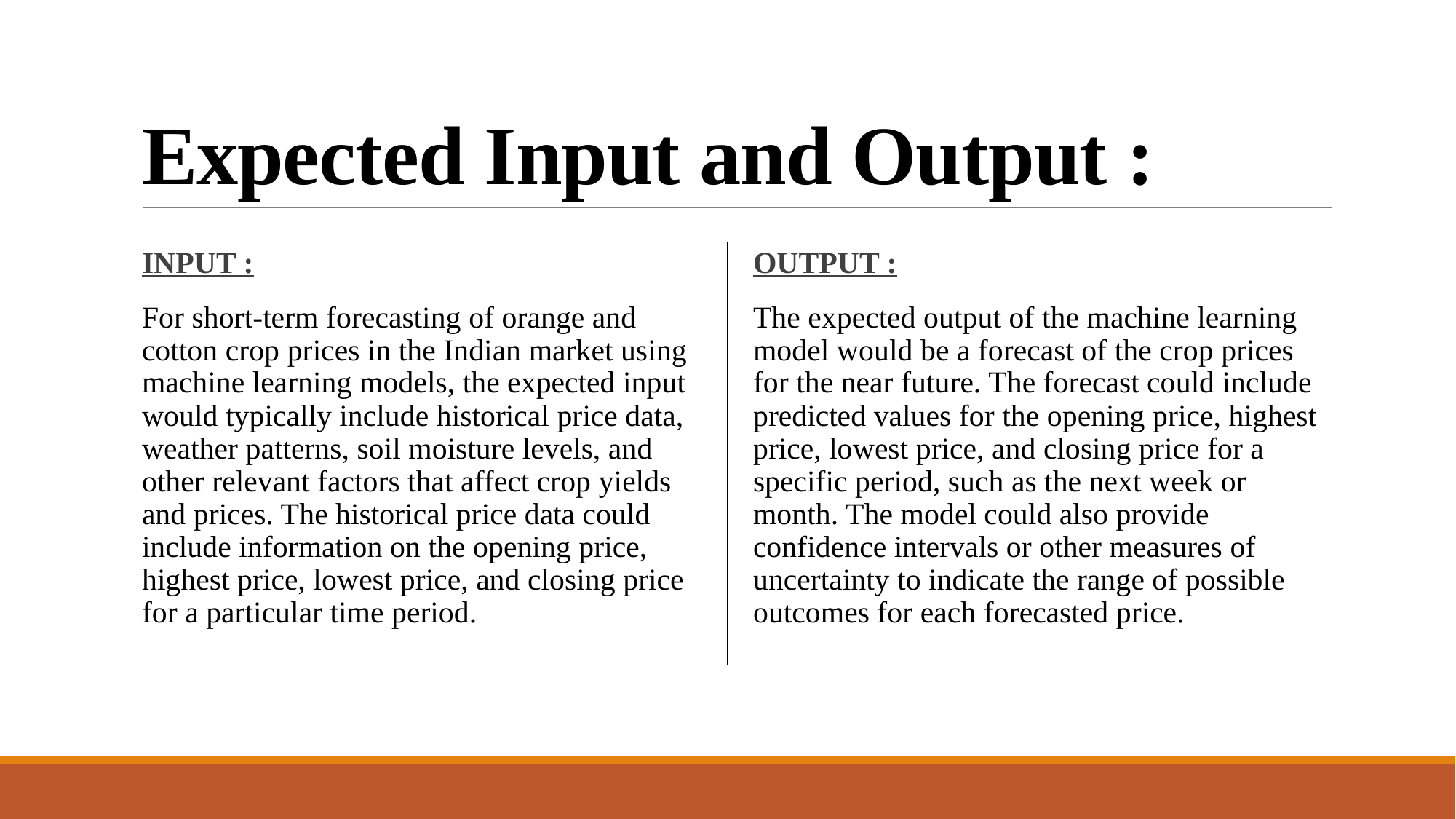

# Expected Input and Output :
INPUT :
For short-term forecasting of orange and cotton crop prices in the Indian market using machine learning models, the expected input would typically include historical price data, weather patterns, soil moisture levels, and other relevant factors that affect crop yields and prices. The historical price data could include information on the opening price, highest price, lowest price, and closing price for a particular time period.

OUTPUT :
The expected output of the machine learning model would be a forecast of the crop prices for the near future. The forecast could include predicted values for the opening price, highest price, lowest price, and closing price for a specific period, such as the next week or month. The model could also provide confidence intervals or other measures of uncertainty to indicate the range of possible outcomes for each forecasted price.